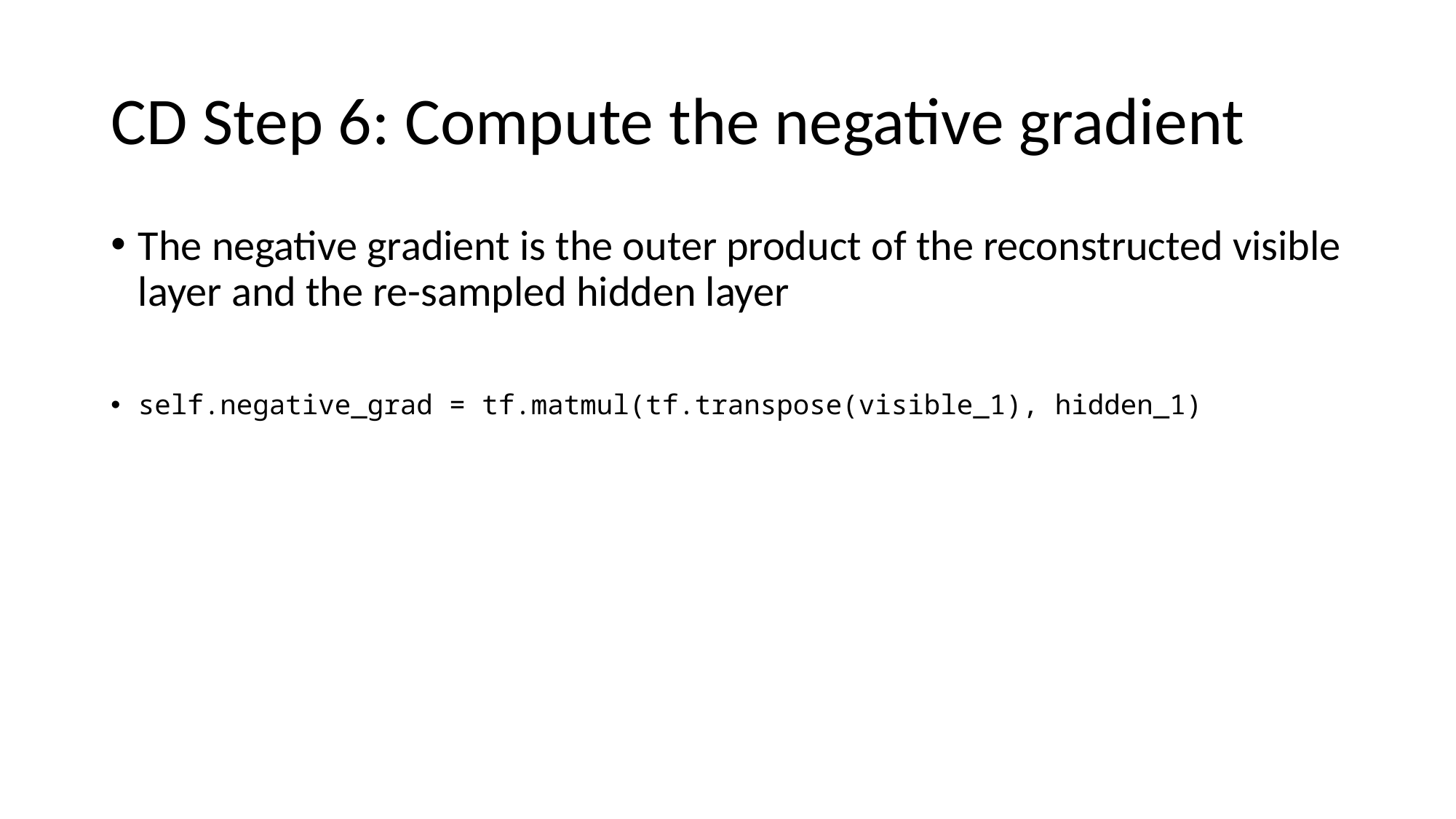

# CD Step 6: Compute the negative gradient
The negative gradient is the outer product of the reconstructed visible layer and the re-sampled hidden layer

self.negative_grad = tf.matmul(tf.transpose(visible_1), hidden_1)